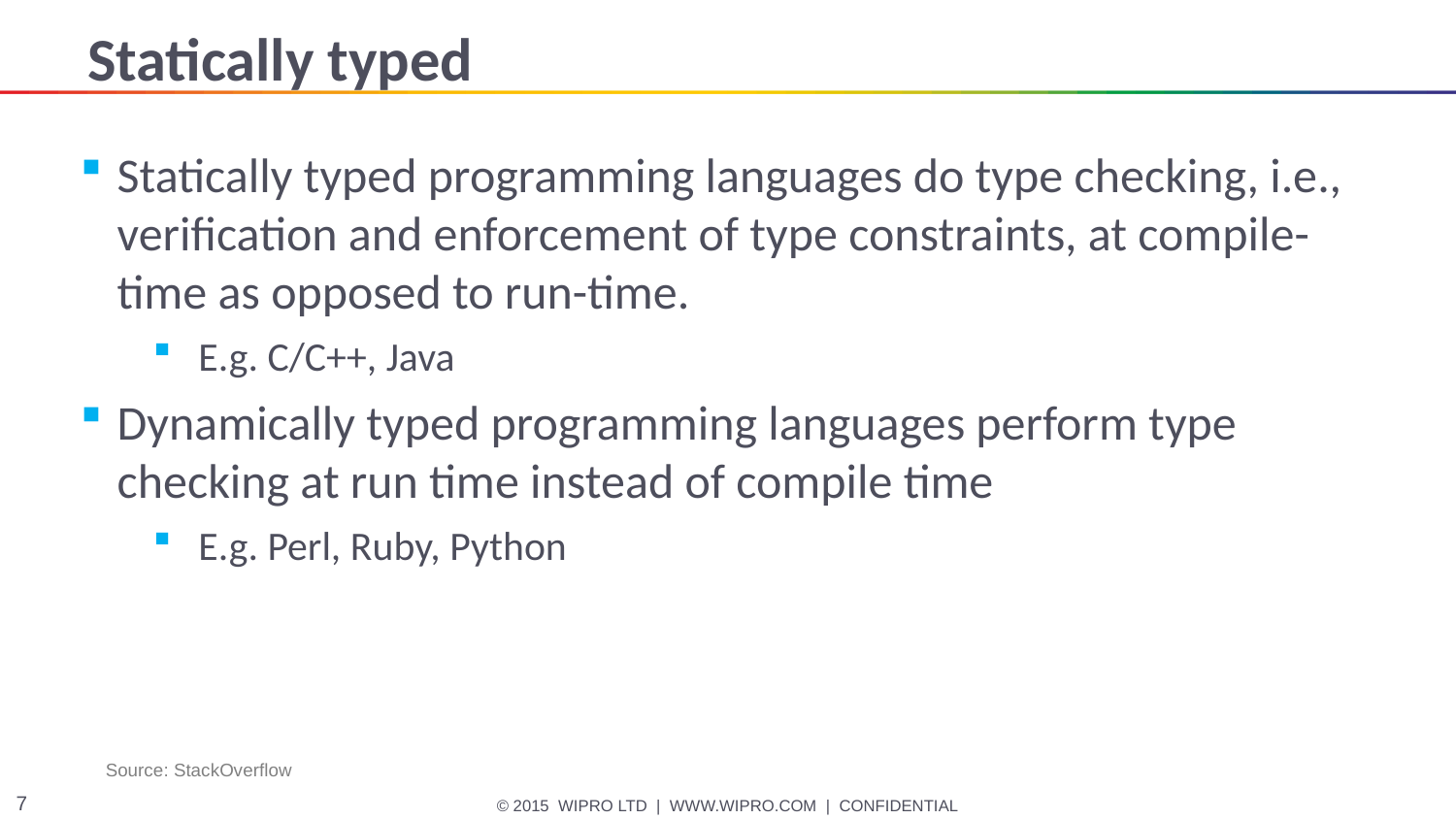

# Statically typed
Statically typed programming languages do type checking, i.e., verification and enforcement of type constraints, at compile-time as opposed to run-time.
E.g. C/C++, Java
Dynamically typed programming languages perform type checking at run time instead of compile time
E.g. Perl, Ruby, Python
Source: StackOverflow